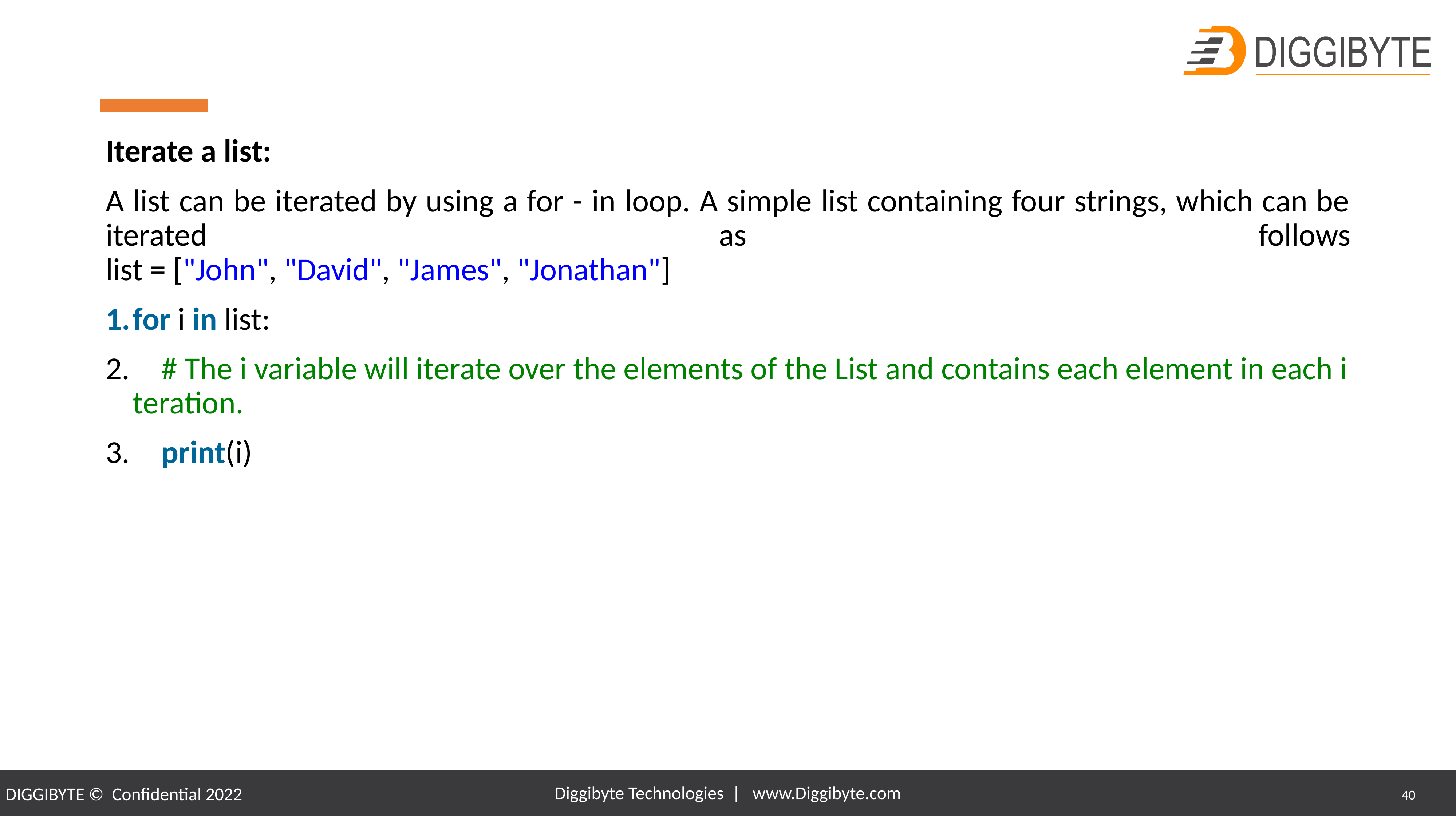

Iterate a list:
A list can be iterated by using a for - in loop. A simple list containing four strings, which can be iterated as follows
list = ["John", "David", "James", "Jonathan"]
for i in list:
    # The i variable will iterate over the elements of the List and contains each element in each iteration.
    print(i)

Diggibyte Technologies  |   www.Diggibyte.com
40